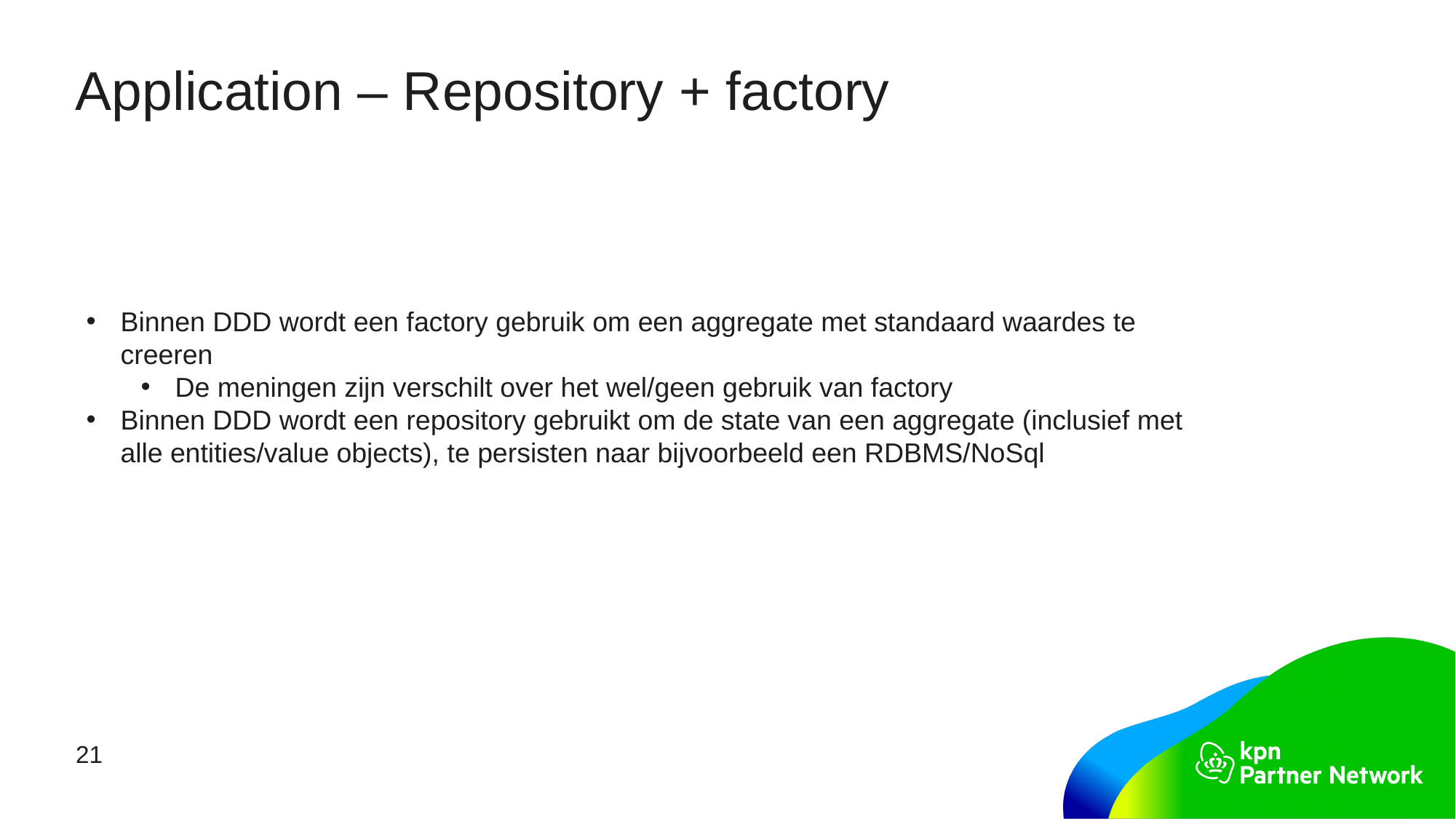

# Application – Repository + factory
Binnen DDD wordt een factory gebruik om een aggregate met standaard waardes te creeren
De meningen zijn verschilt over het wel/geen gebruik van factory
Binnen DDD wordt een repository gebruikt om de state van een aggregate (inclusief met alle entities/value objects), te persisten naar bijvoorbeeld een RDBMS/NoSql
21
KPN presentatie titel